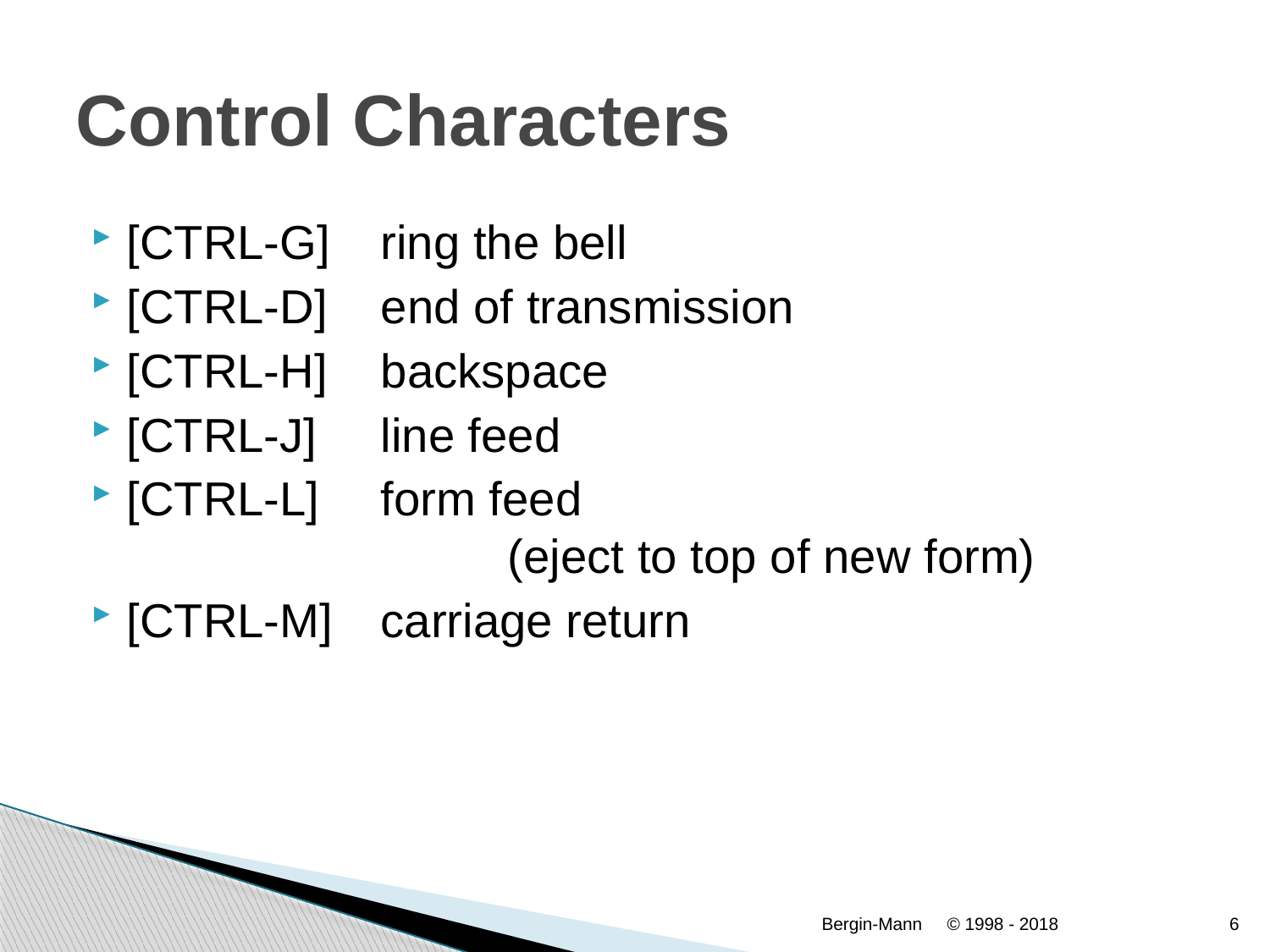

# Control Characters
[CTRL-G]	ring the bell
[CTRL-D]	end of transmission
[CTRL-H]	backspace
[CTRL-J]	line feed
[CTRL-L]	form feed
			(eject to top of new form)
[CTRL-M]	carriage return
Bergin-Mann
© 1998 - 2018
6